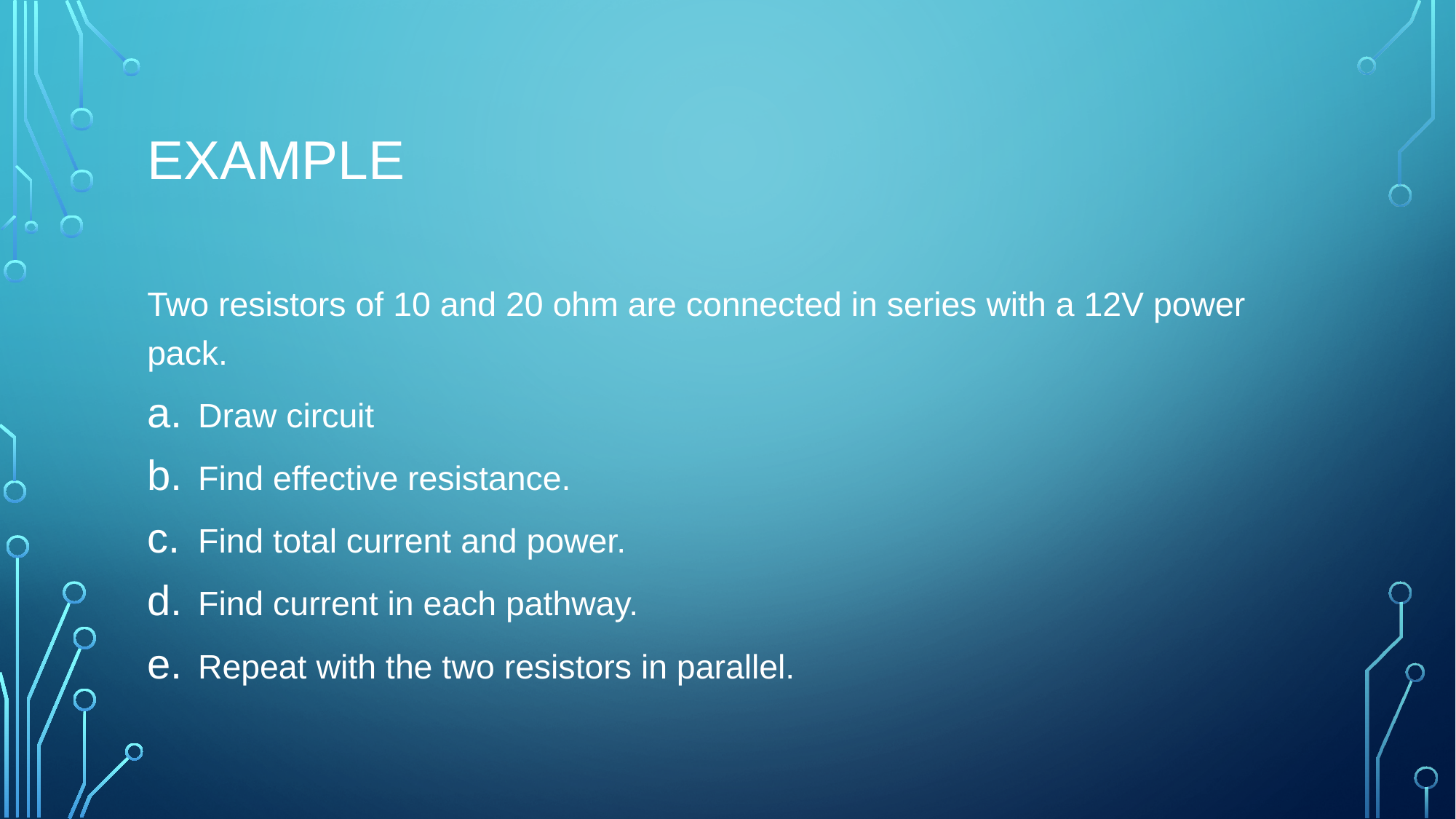

# example
Two resistors of 10 and 20 ohm are connected in series with a 12V power pack.
Draw circuit
Find effective resistance.
Find total current and power.
Find current in each pathway.
Repeat with the two resistors in parallel.